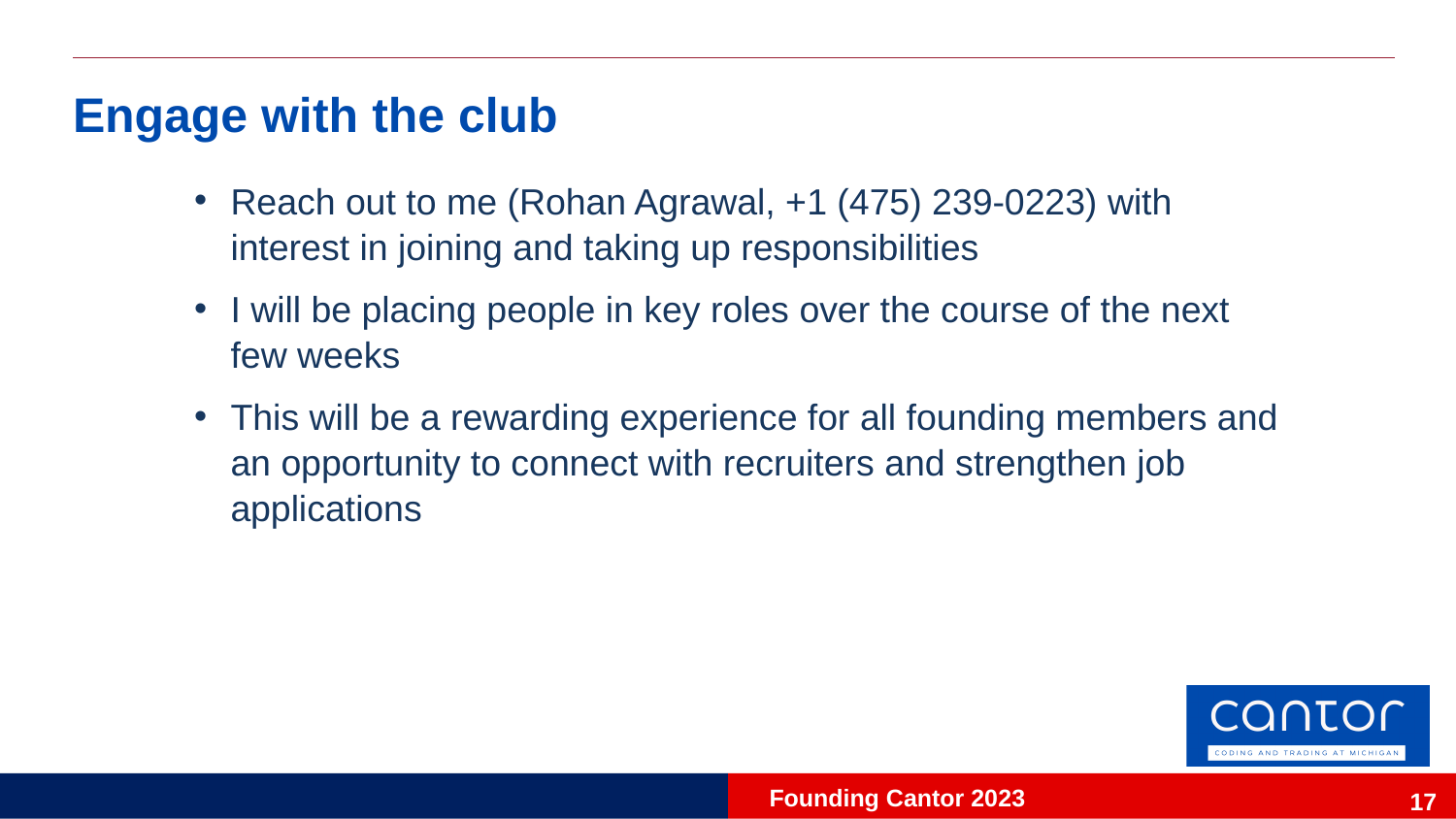

# Engage with the club
Reach out to me (Rohan Agrawal, +1 (475) 239-0223) with interest in joining and taking up responsibilities
I will be placing people in key roles over the course of the next few weeks
This will be a rewarding experience for all founding members and an opportunity to connect with recruiters and strengthen job applications

17
Founding Cantor 2023